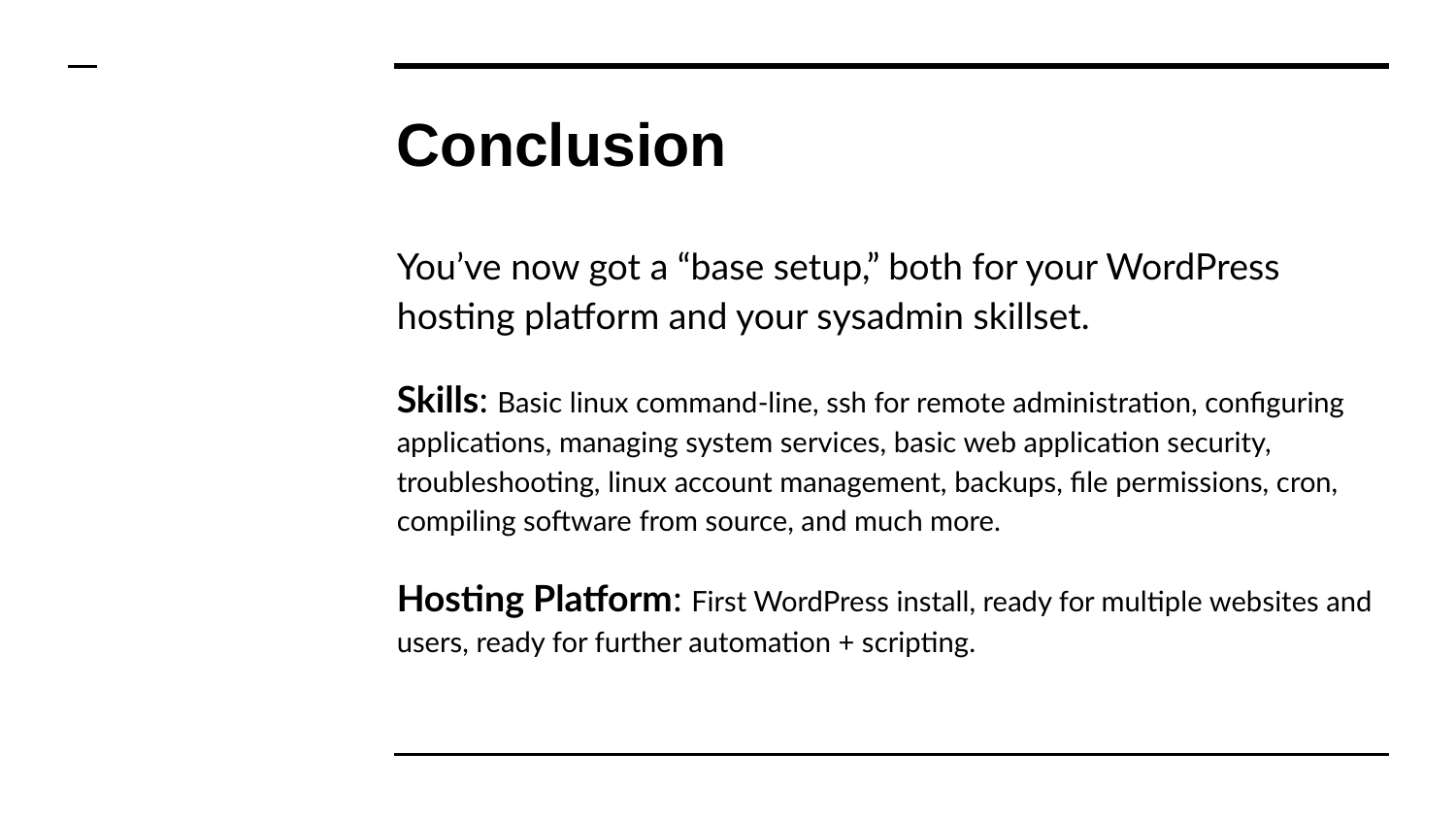

# Conclusion
You’ve now got a “base setup,” both for your WordPress hosting platform and your sysadmin skillset.
Skills: Basic linux command-line, ssh for remote administration, configuring applications, managing system services, basic web application security, troubleshooting, linux account management, backups, file permissions, cron, compiling software from source, and much more.
Hosting Platform: First WordPress install, ready for multiple websites and users, ready for further automation + scripting.